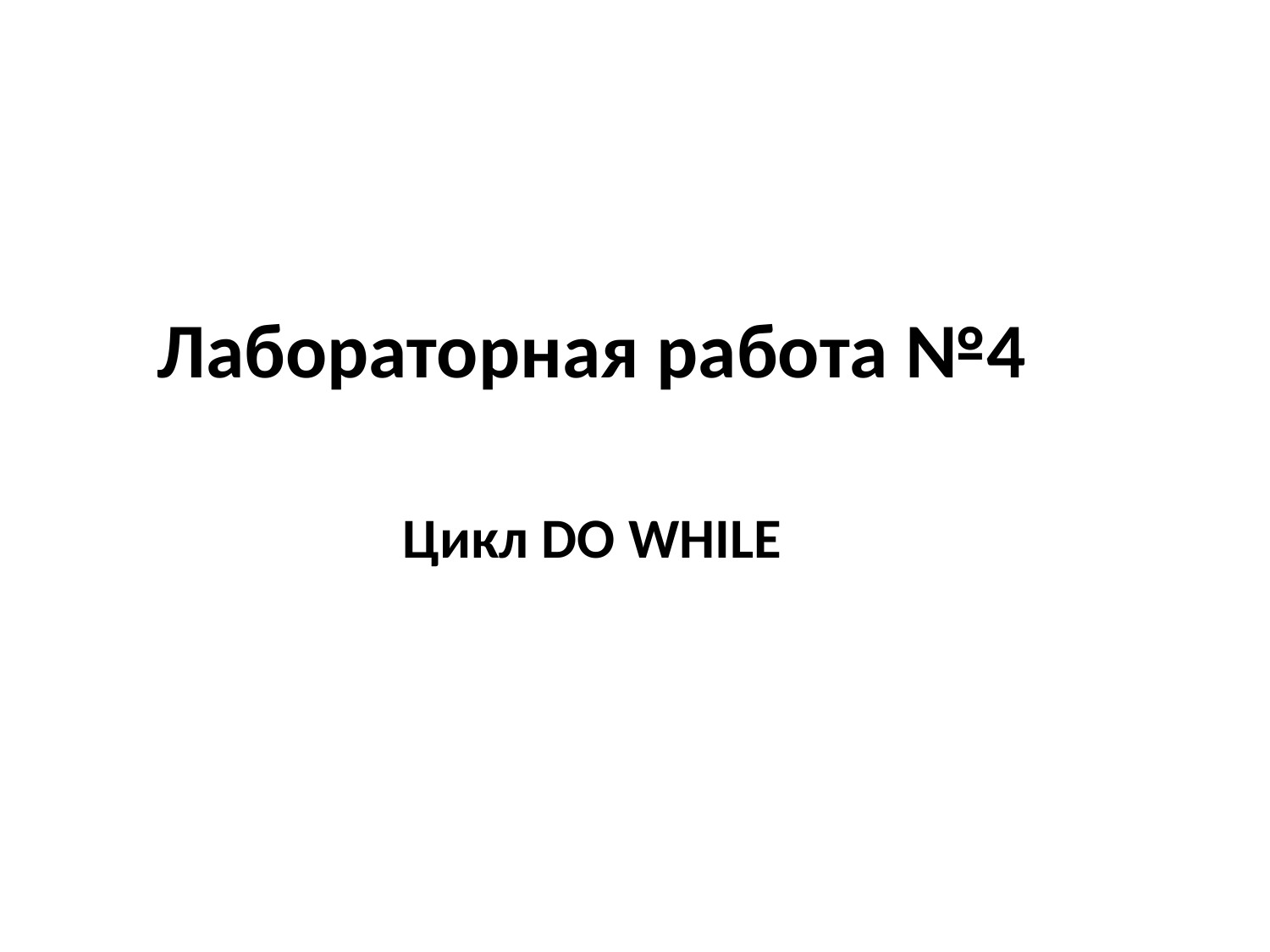

# Лабораторная работа №4
Цикл DO WHILE